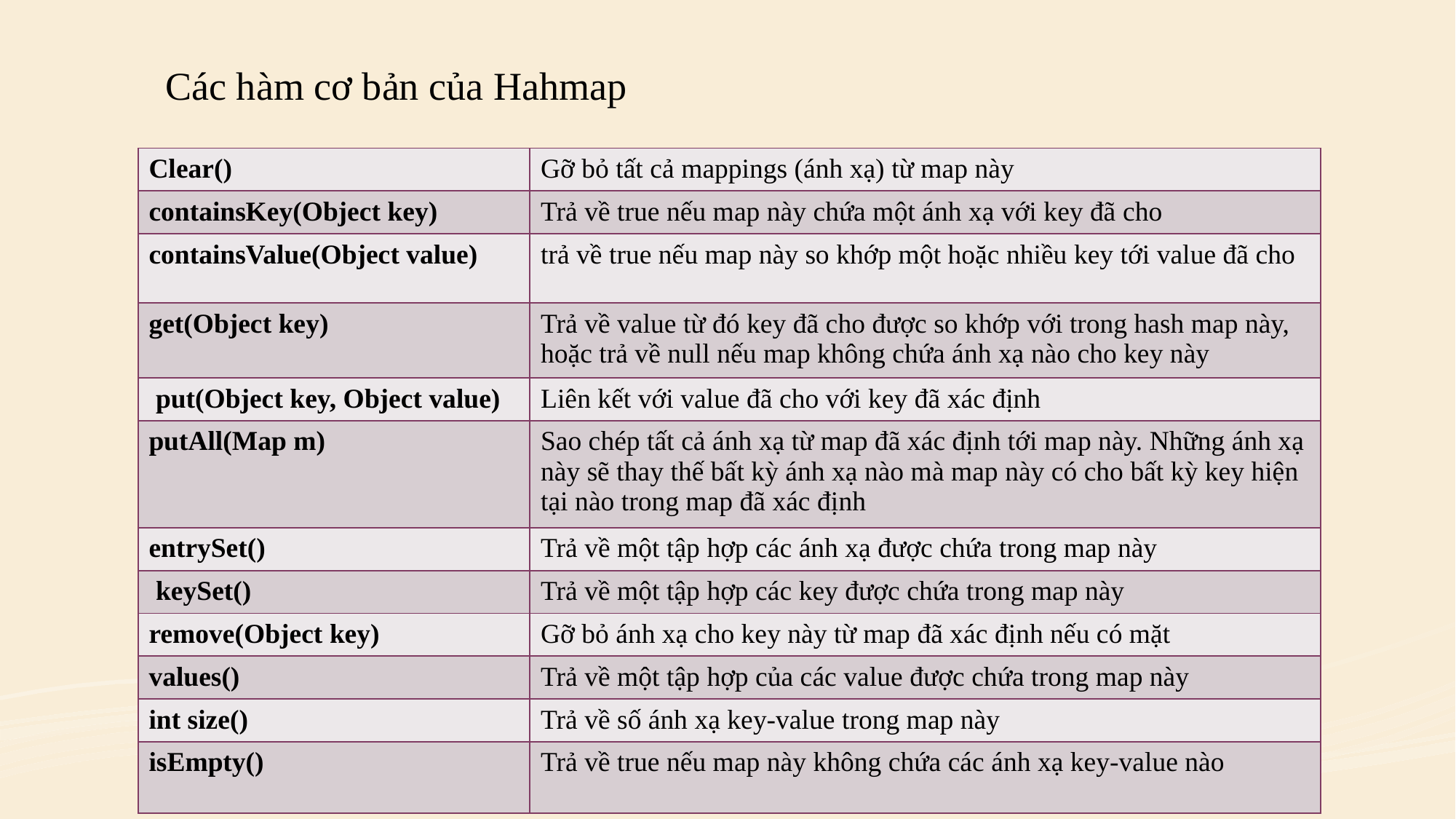

# Các hàm cơ bản của Hahmap
| Clear() | Gỡ bỏ tất cả mappings (ánh xạ) từ map này |
| --- | --- |
| containsKey(Object key) | Trả về true nếu map này chứa một ánh xạ với key đã cho |
| containsValue(Object value) | trả về true nếu map này so khớp một hoặc nhiều key tới value đã cho |
| get(Object key) | Trả về value từ đó key đã cho được so khớp với trong hash map này, hoặc trả về null nếu map không chứa ánh xạ nào cho key này |
| put(Object key, Object value) | Liên kết với value đã cho với key đã xác định |
| putAll(Map m) | Sao chép tất cả ánh xạ từ map đã xác định tới map này. Những ánh xạ này sẽ thay thế bất kỳ ánh xạ nào mà map này có cho bất kỳ key hiện tại nào trong map đã xác định |
| entrySet() | Trả về một tập hợp các ánh xạ được chứa trong map này |
| keySet() | Trả về một tập hợp các key được chứa trong map này |
| remove(Object key) | Gỡ bỏ ánh xạ cho key này từ map đã xác định nếu có mặt |
| values() | Trả về một tập hợp của các value được chứa trong map này |
| int size() | Trả về số ánh xạ key-value trong map này |
| isEmpty() | Trả về true nếu map này không chứa các ánh xạ key-value nào |